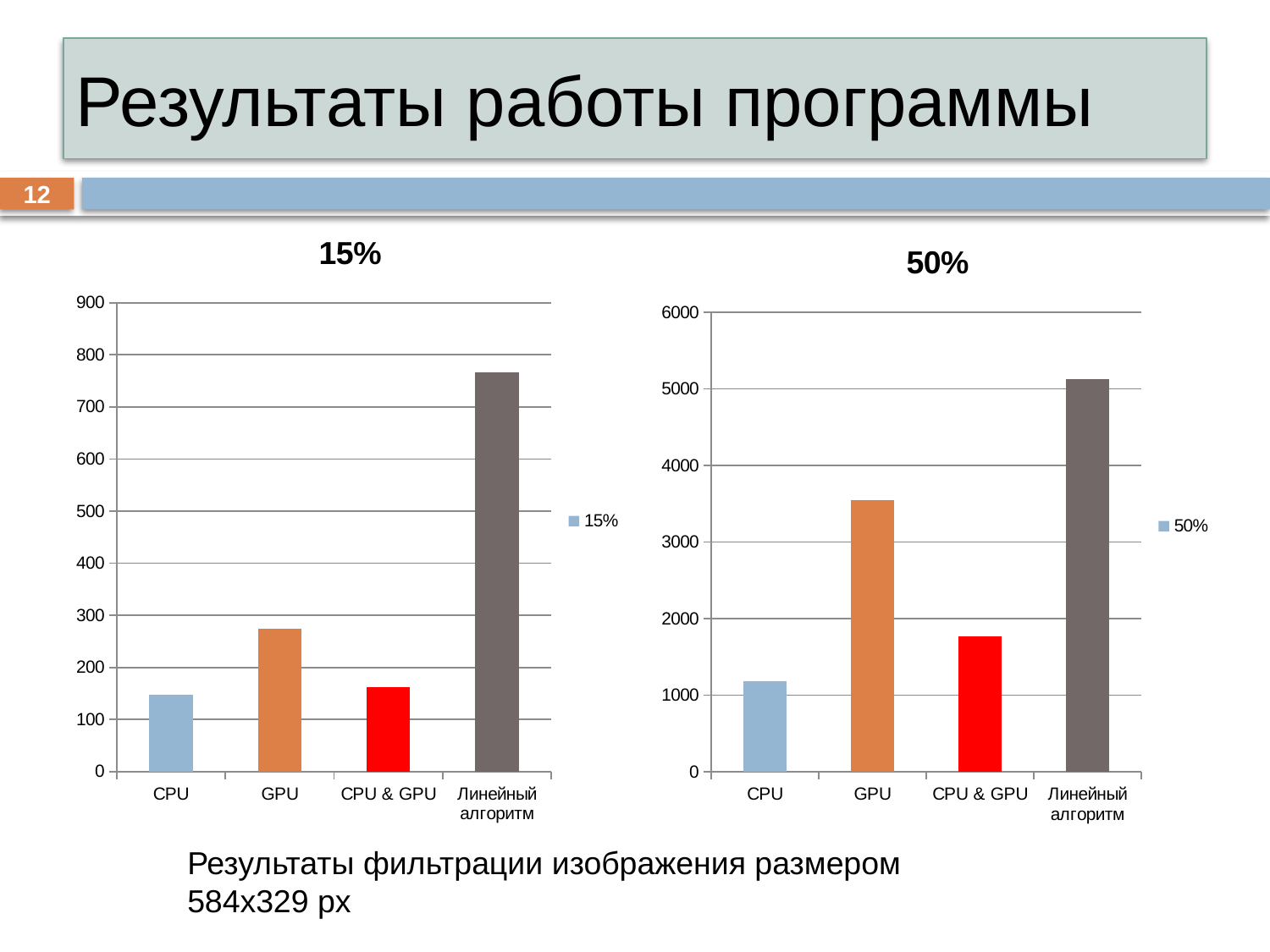

# Результаты работы программы
12

### Chart:

| Category | 15% |
|---|---|
| CPU | 146.899 |
| GPU | 273.904 |
| CPU & GPU | 162.921 |
| Линейный алгоритм | 766.343 |

### Chart:

| Category | 50% |
|---|---|
| CPU | 1186.602 |
| GPU | 3544.097 |
| CPU & GPU | 1773.141 |
| Линейный алгоритм | 5128.284 |
Результаты фильтрации изображения размером 584x329 px